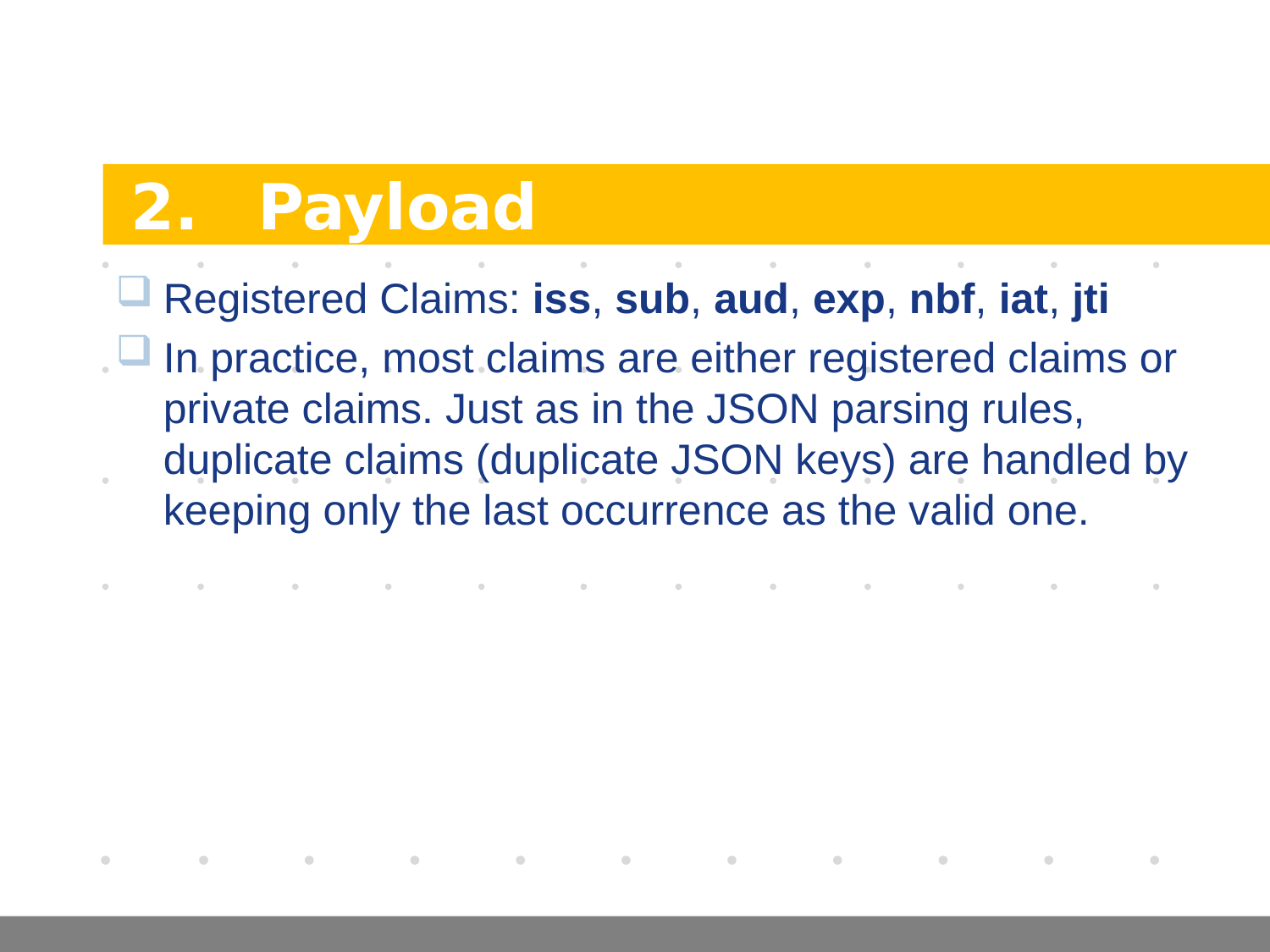

# 2.	Payload
Registered Claims: iss, sub, aud, exp, nbf, iat, jti
In practice, most claims are either registered claims or private claims. Just as in the JSON parsing rules, duplicate claims (duplicate JSON keys) are handled by keeping only the last occurrence as the valid one.